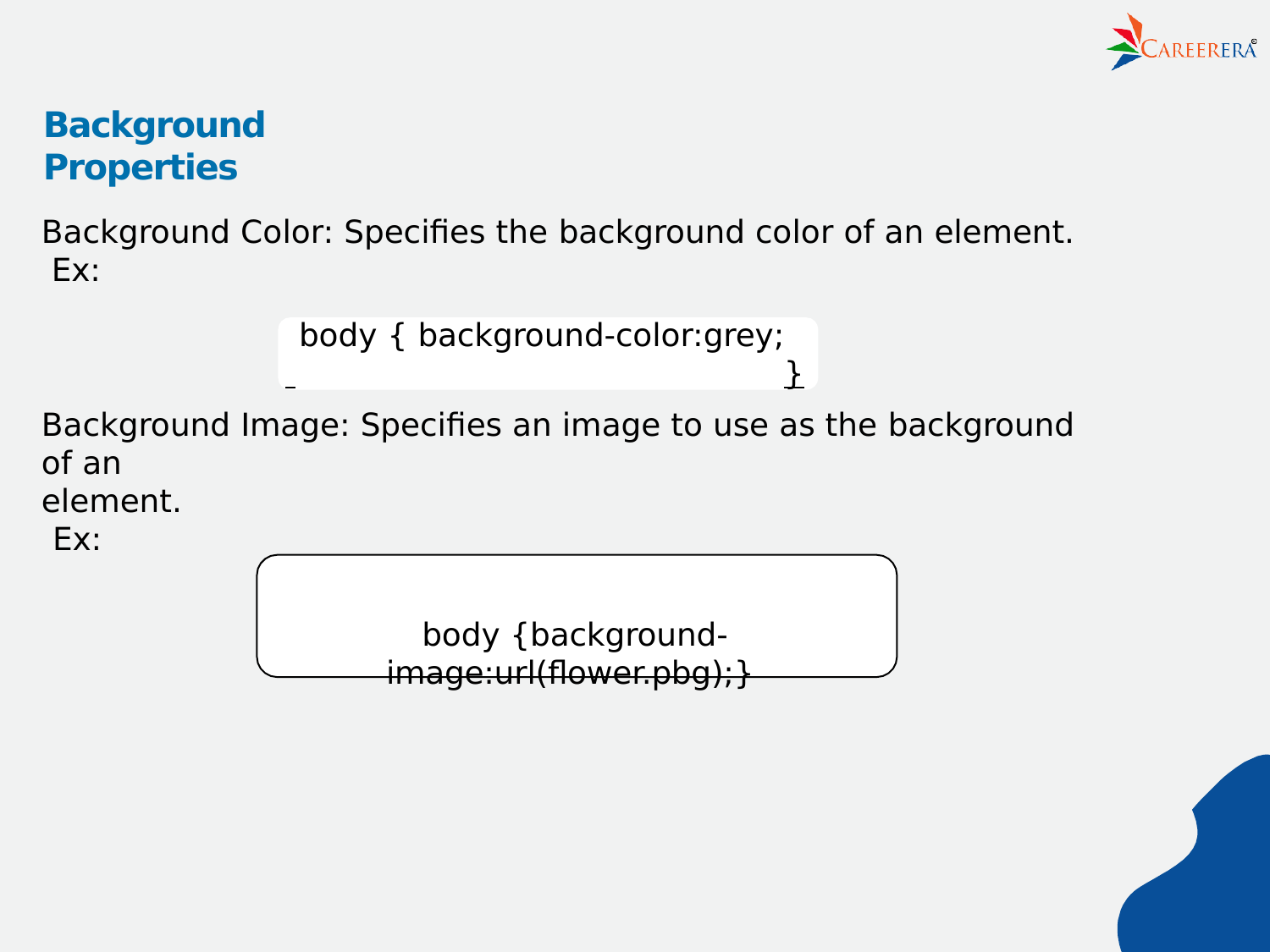

R
# Background Properties
Background Color: Speciﬁes the background color of an element.  Ex:
body { background-color:grey;
 	}
Background Image: Speciﬁes an image to use as the background of an
element.
Ex:

body {background-  image:url(ﬂower.pbg);}